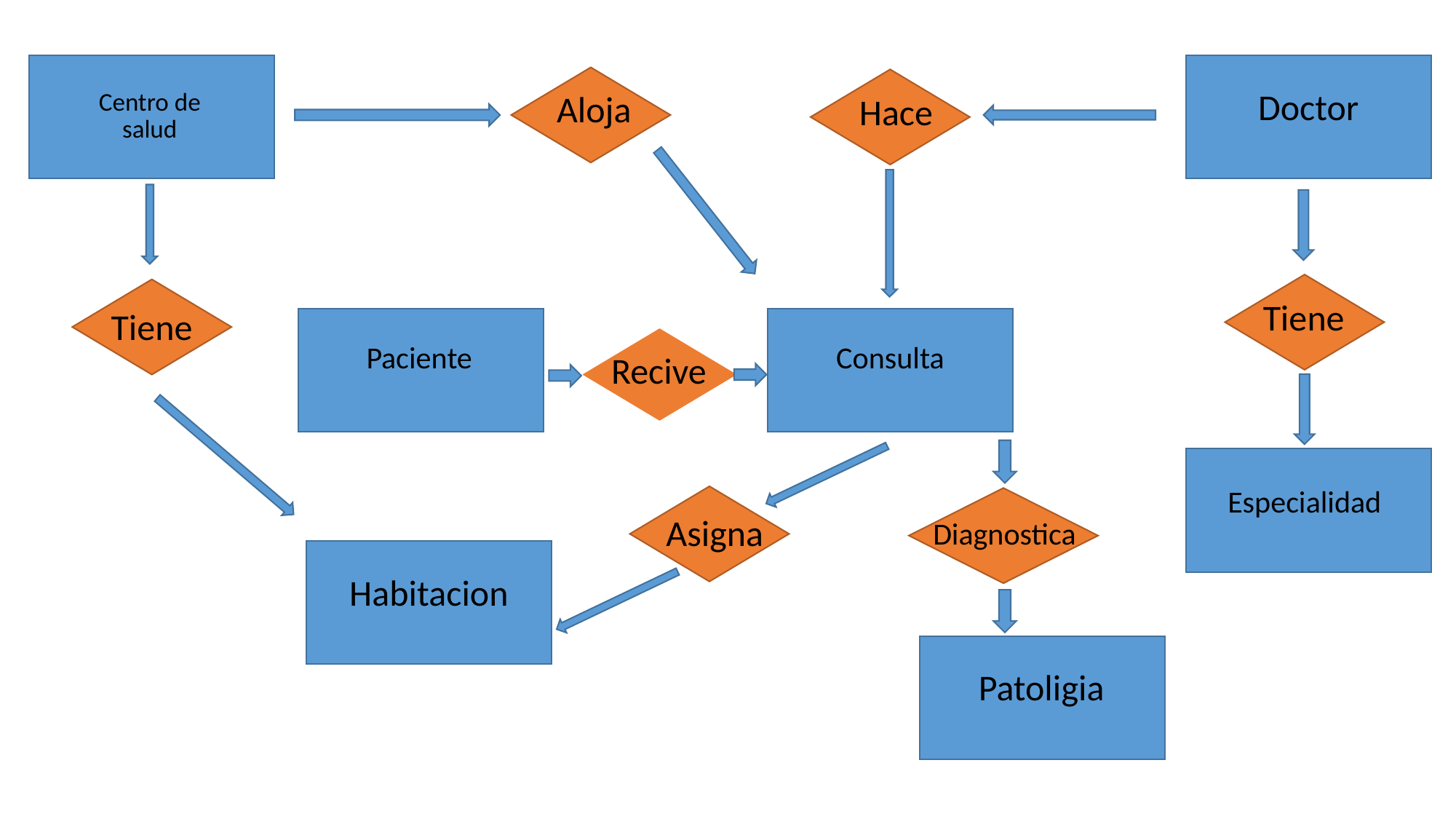

Doctor
Centro de salud
Aloja
Hace

Tiene
Tiene

Paciente
Consulta
Recive

Especialidad

Asigna
Diagnostica

Habitacion

Patoligia